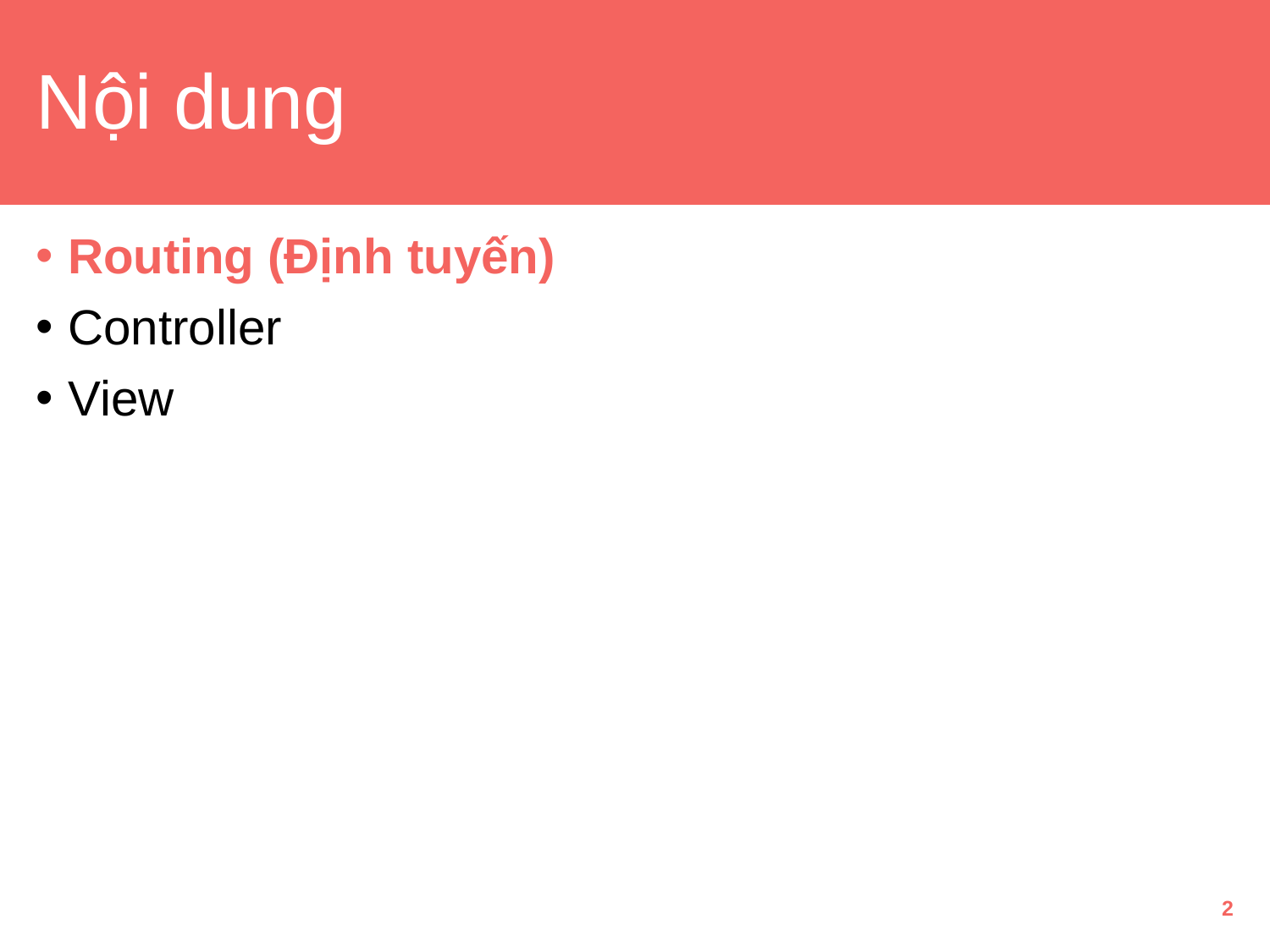

# Nội dung
Routing (Định tuyến)
Controller
View

2